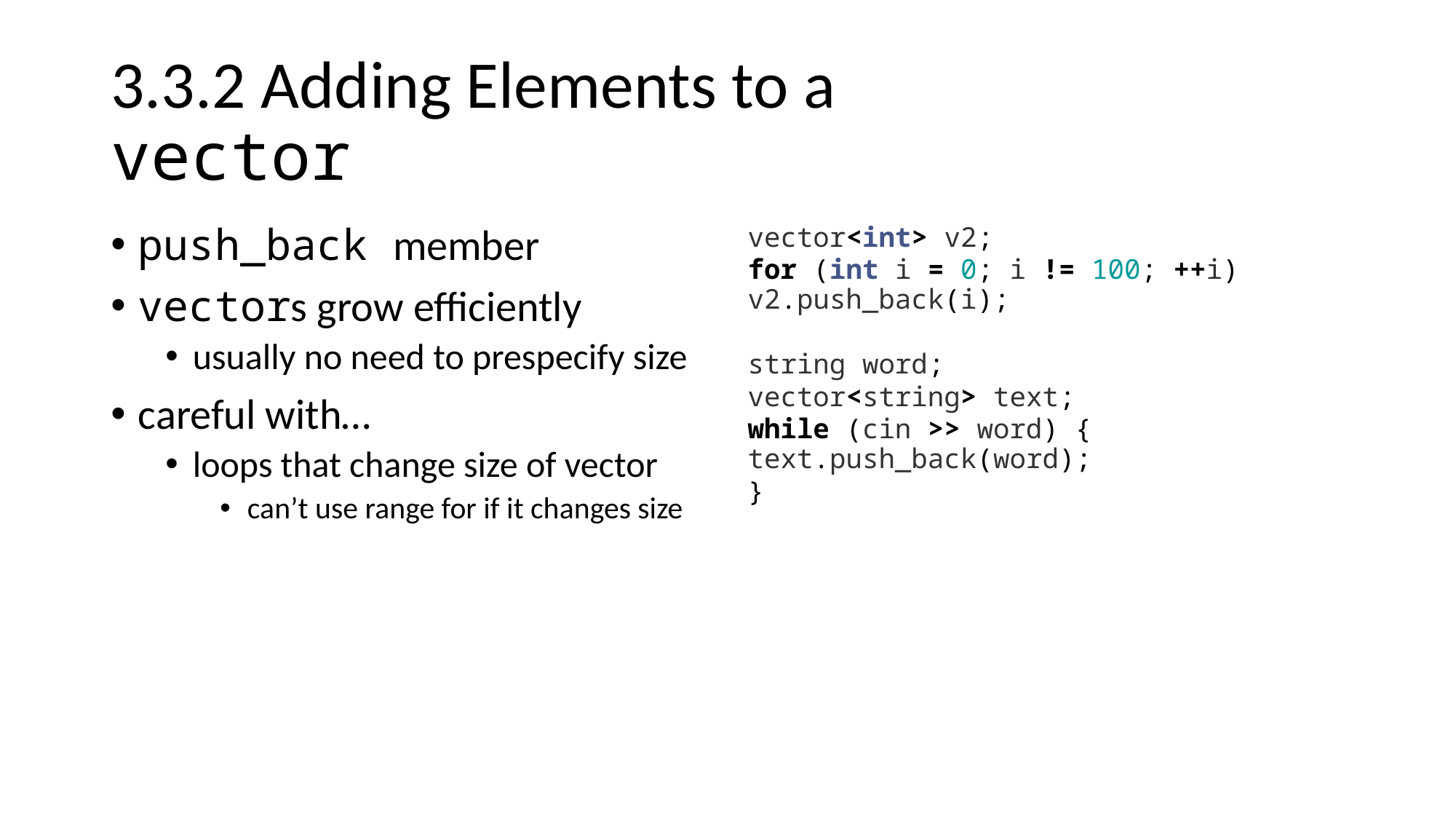

# 3.3.2 Adding Elements to a vector
push_back member
vectors grow efficiently
usually no need to prespecify size
careful with…
loops that change size of vector
can’t use range for if it changes size
vector<int> v2;
for (int i = 0; i != 100; ++i) 	v2.push_back(i);

string word;
vector<string> text;
while (cin >> word) { 	text.push_back(word);
}